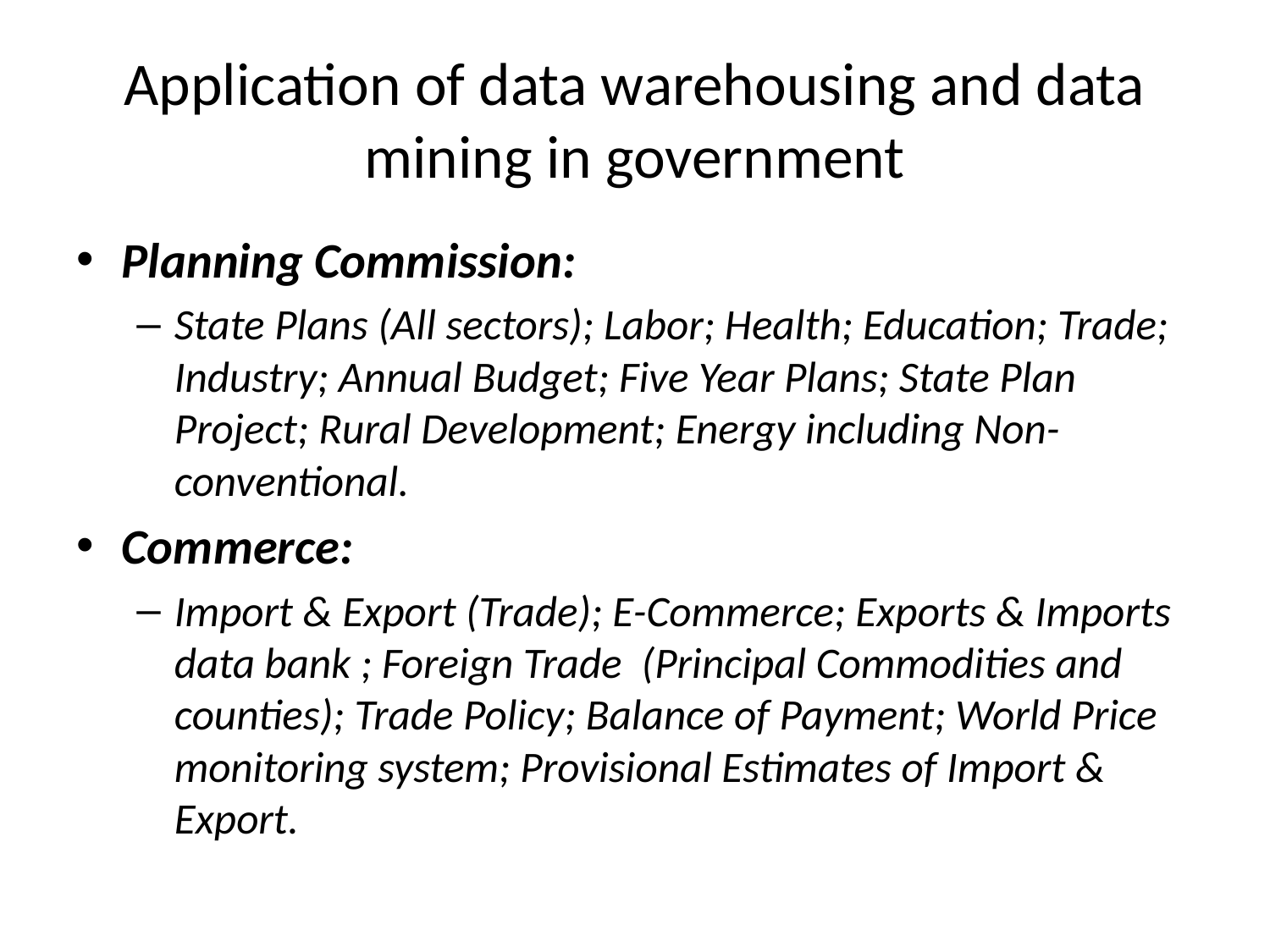

# Application of data warehousing and data mining in government
Planning Commission:
State Plans (All sectors); Labor; Health; Education; Trade; Industry; Annual Budget; Five Year Plans; State Plan Project; Rural Development; Energy including Non-conventional.
Commerce:
Import & Export (Trade); E-Commerce; Exports & Imports data bank ; Foreign Trade  (Principal Commodities and counties); Trade Policy; Balance of Payment; World Price monitoring system; Provisional Estimates of Import & Export.